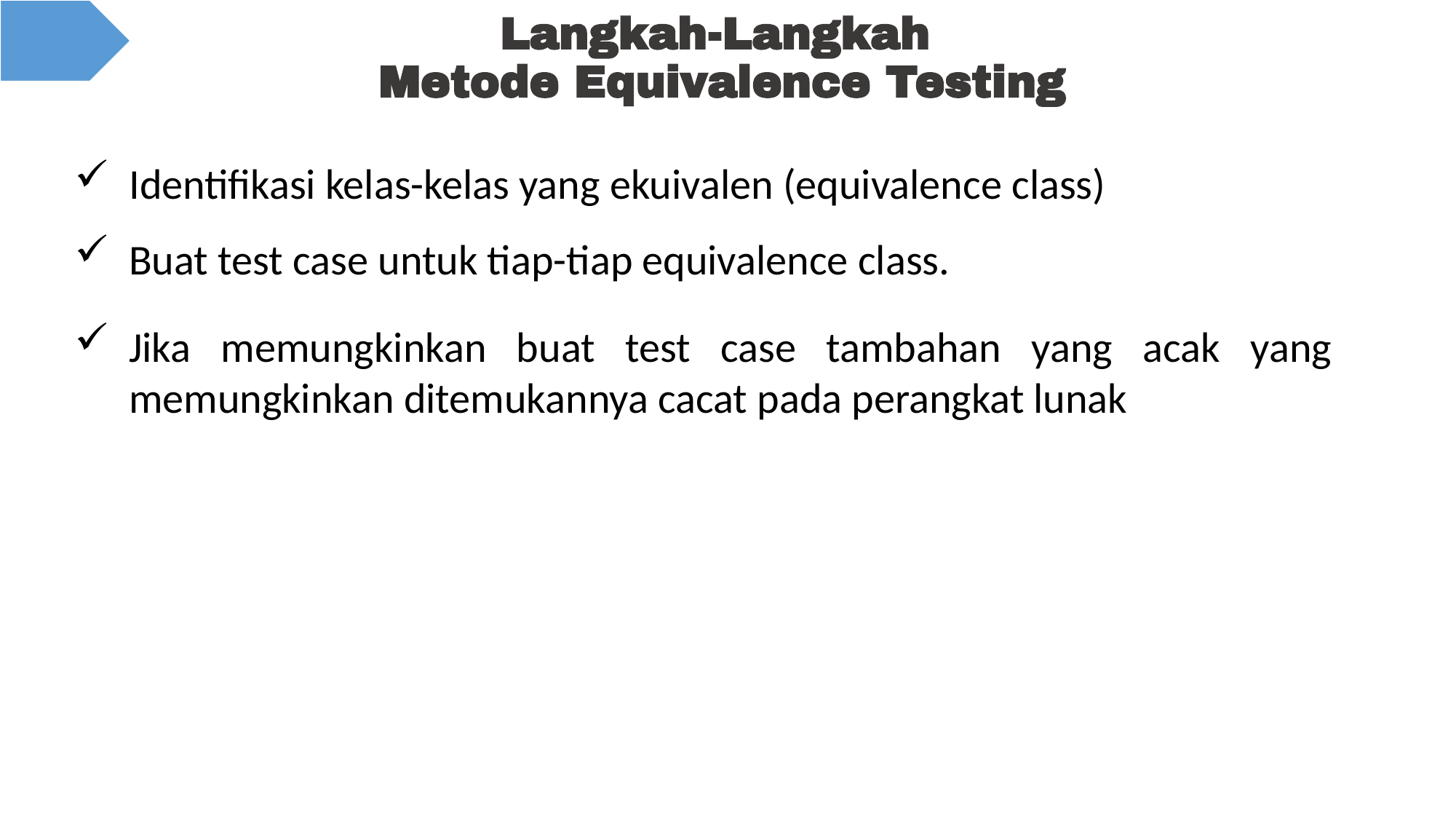

# Langkah-Langkah Metode Equivalence Testing
Identifikasi kelas-kelas yang ekuivalen (equivalence class)
Buat test case untuk tiap-tiap equivalence class.
Jika memungkinkan buat test case tambahan yang acak yang memungkinkan ditemukannya cacat pada perangkat lunak